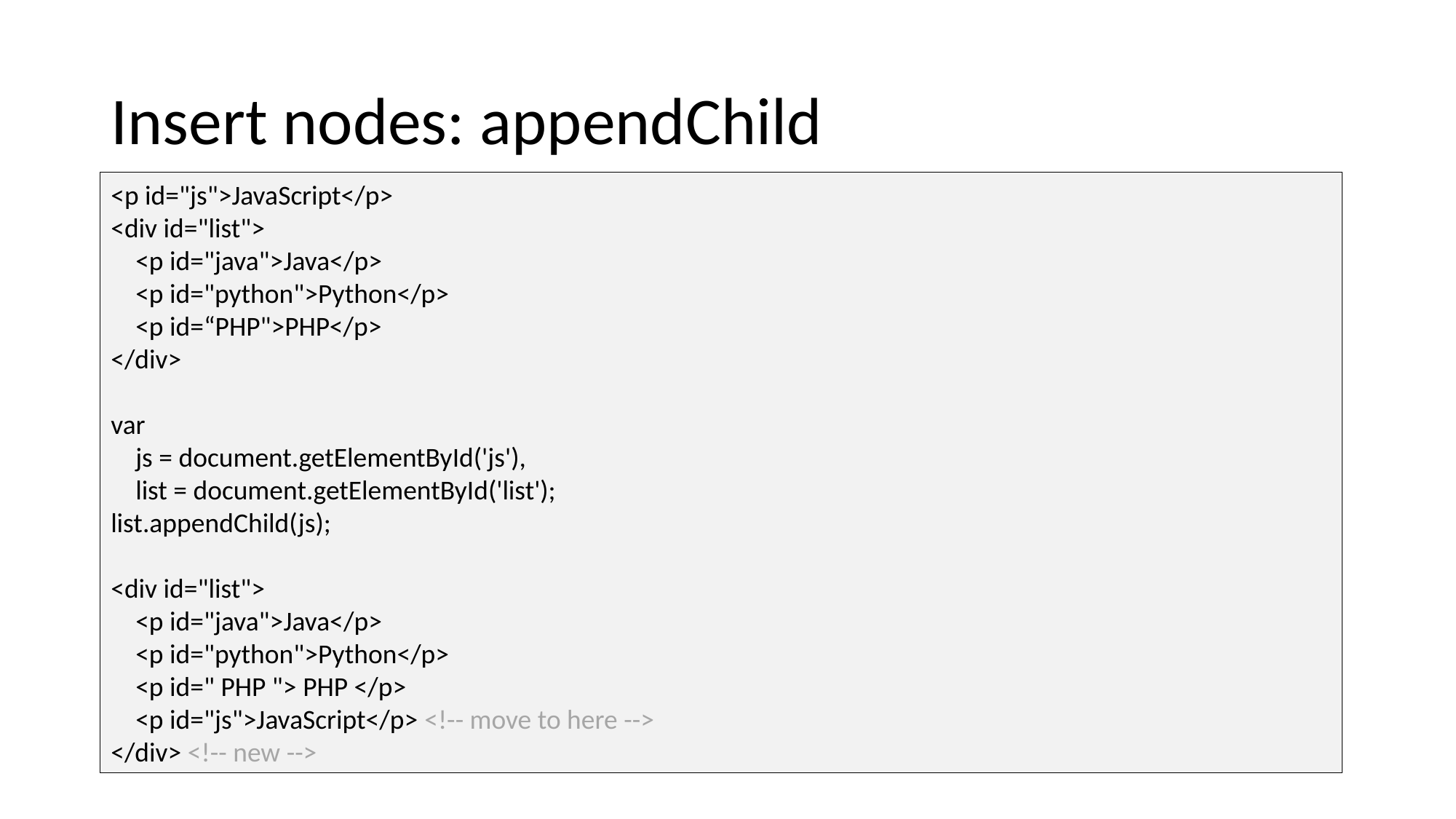

# Insert nodes: appendChild
<p id="js">JavaScript</p>
<div id="list">
    <p id="java">Java</p>
    <p id="python">Python</p>
    <p id=“PHP">PHP</p>
</div>

var
    js = document.getElementById('js'),
    list = document.getElementById('list');
list.appendChild(js);

<div id="list">
    <p id="java">Java</p>
    <p id="python">Python</p>
    <p id=" PHP "> PHP </p>
    <p id="js">JavaScript</p> <!-- move to here -->
</div> <!-- new -->